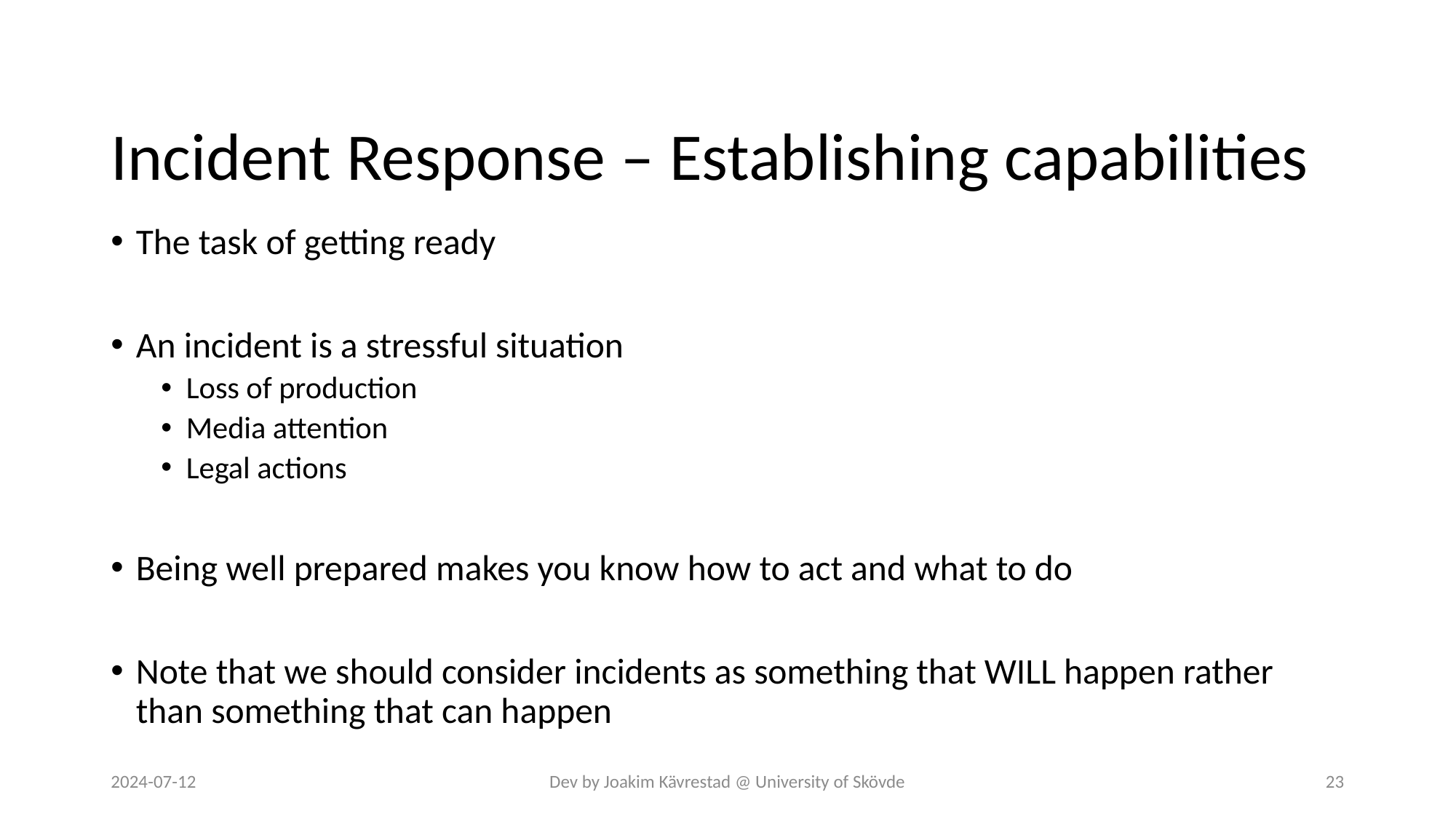

# Incident Response – Establishing capabilities
The task of getting ready

An incident is a stressful situation
Loss of production
Media attention
Legal actions

Being well prepared makes you know how to act and what to do

Note that we should consider incidents as something that WILL happen rather than something that can happen

2024-07-12
Dev by Joakim Kävrestad @ University of Skövde
23